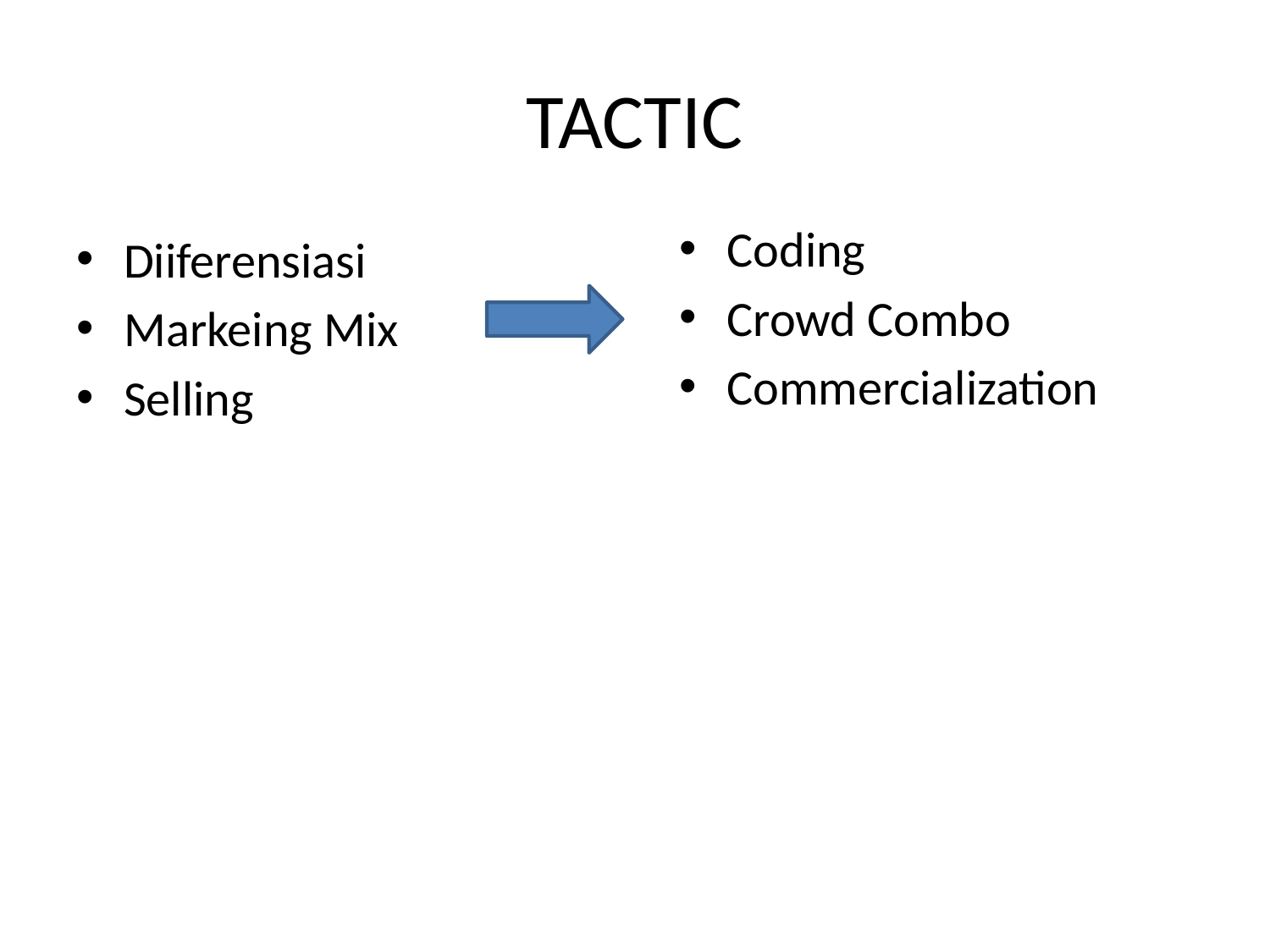

# TACTIC
Coding
Crowd Combo
Commercialization
Diiferensiasi
Markeing Mix
Selling